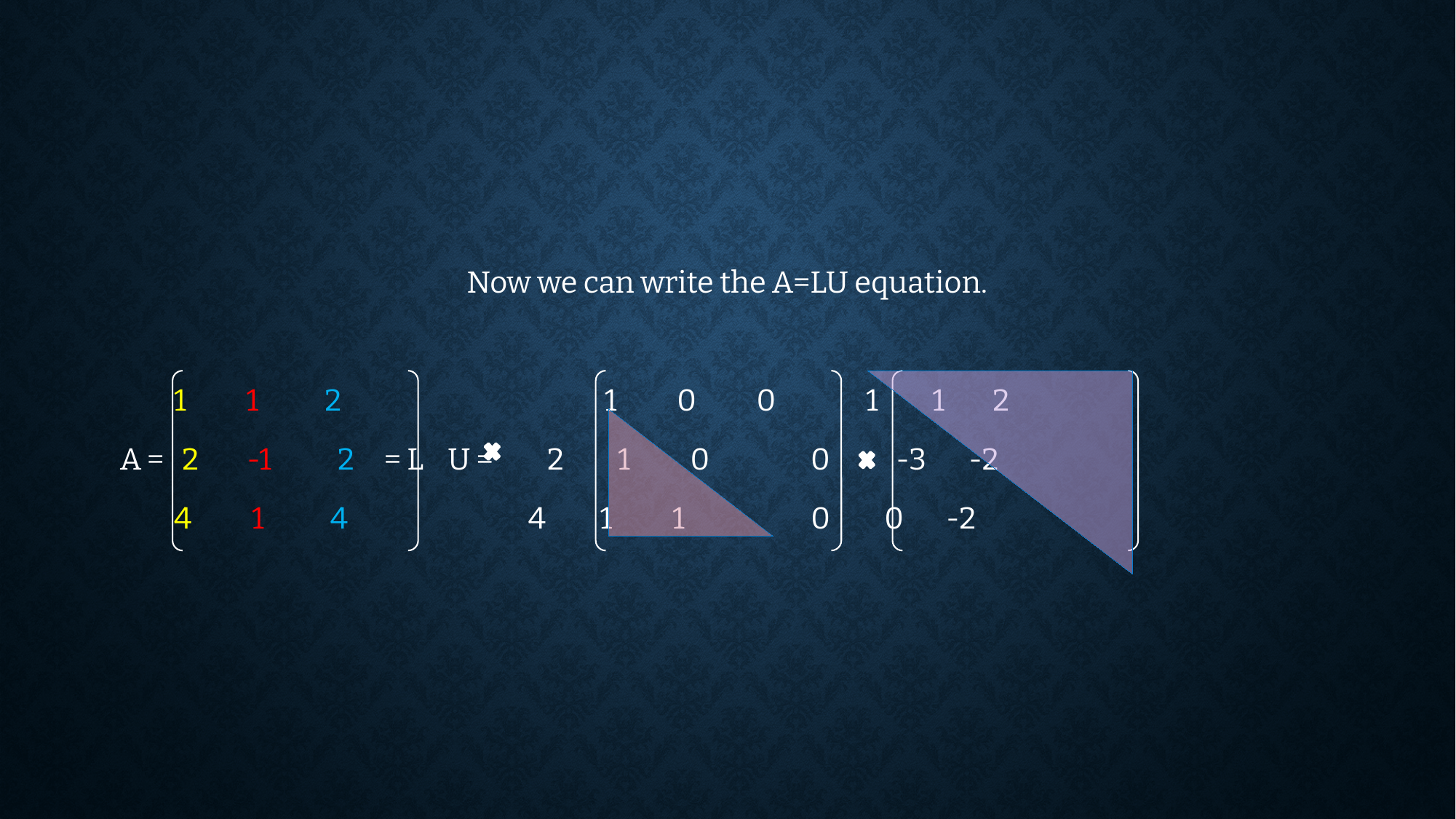

#
Now we can write the A=LU equation.

         1          1           2		        1          0          0               1         1        2
A =   2        -1           2     = L    U =         2         1          0	      0	  -3       -2
         4          1           4                              4         1          1 	      0         0       -2